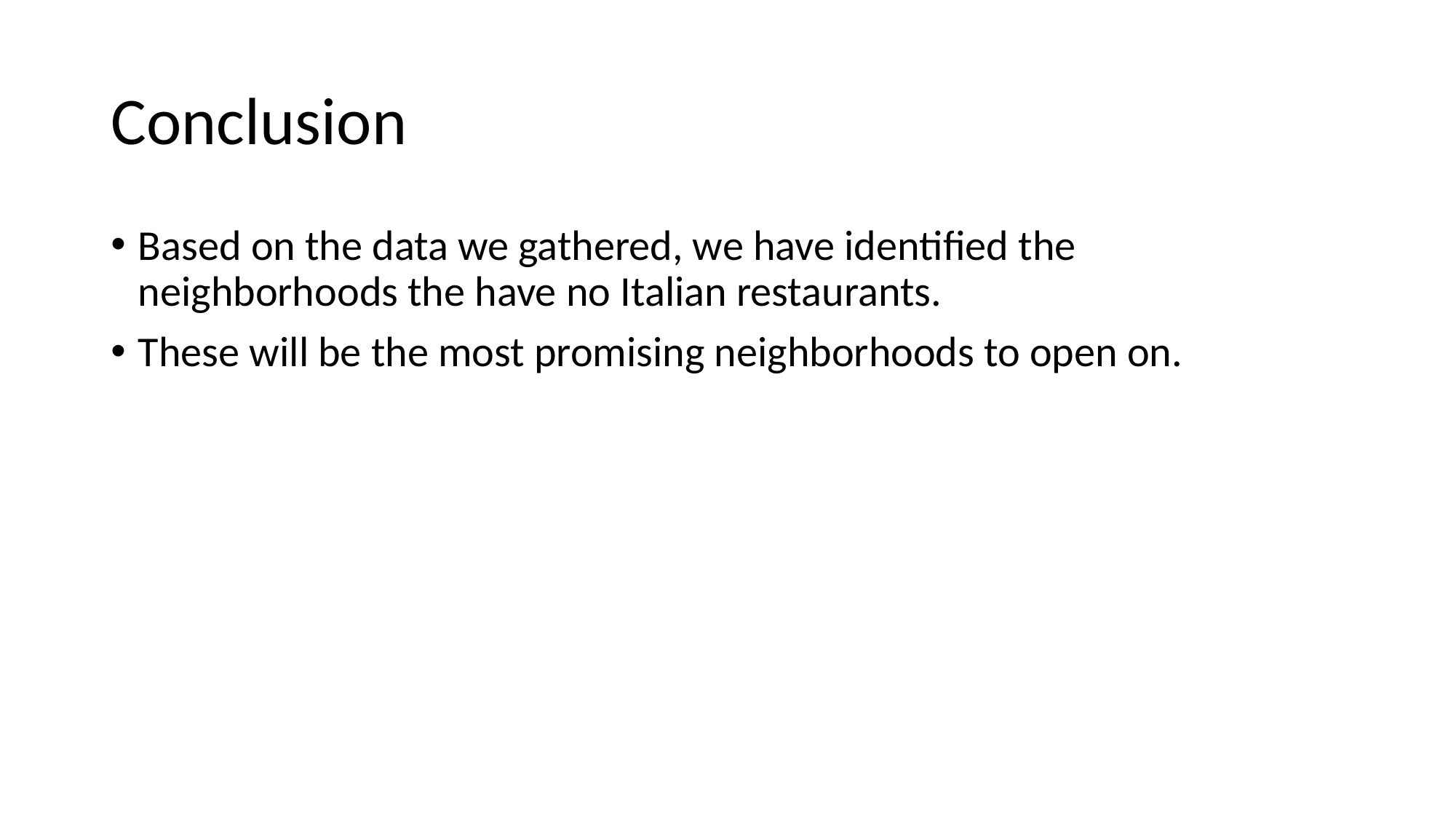

# Conclusion
Based on the data we gathered, we have identified the neighborhoods the have no Italian restaurants.
These will be the most promising neighborhoods to open on.